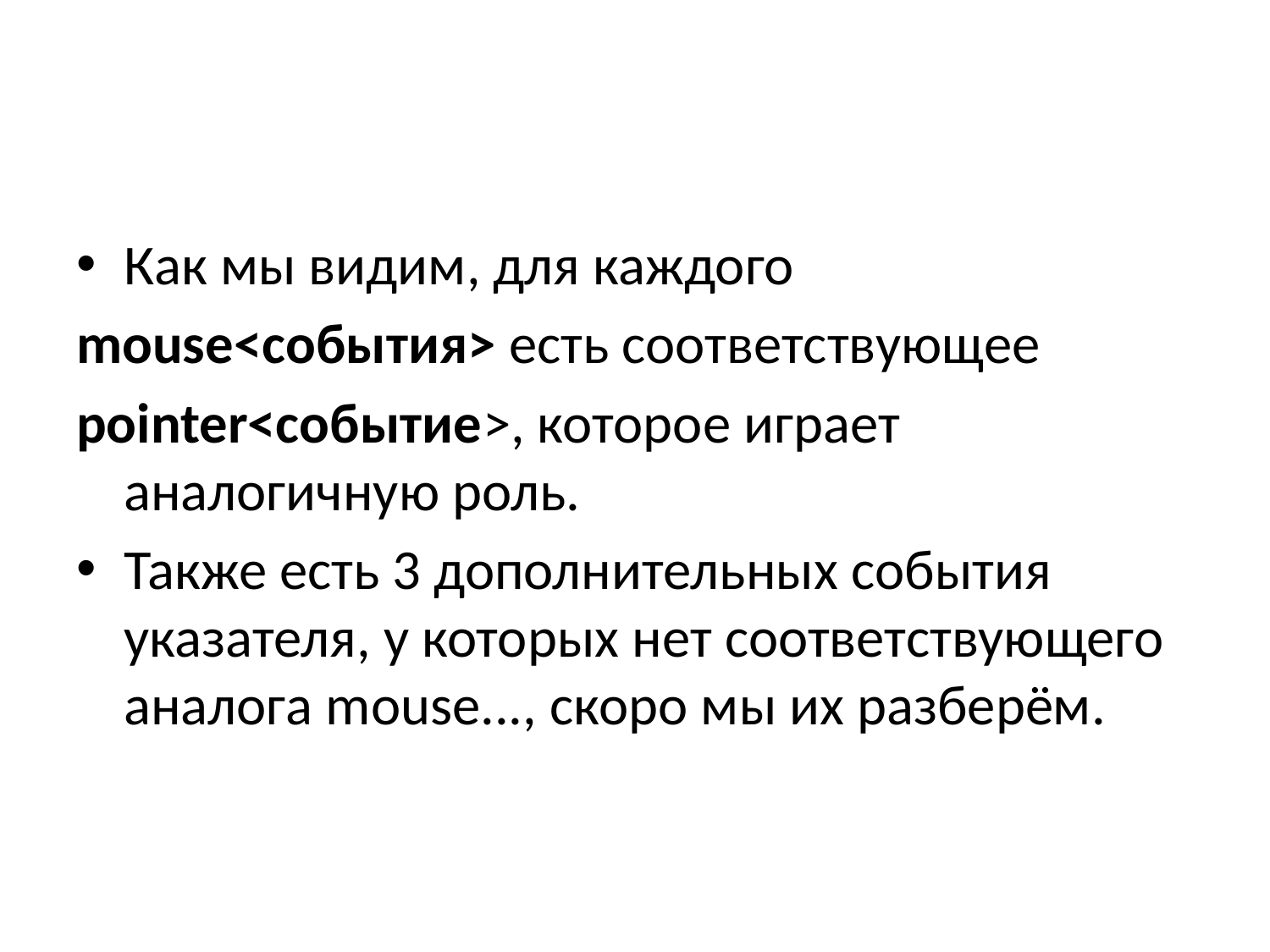

Как мы видим, для каждого
mouse<события> есть соответствующее
pointer<событие>, которое играет аналогичную роль.
Также есть 3 дополнительных события указателя, у которых нет соответствующего аналога mouse..., скоро мы их разберём.